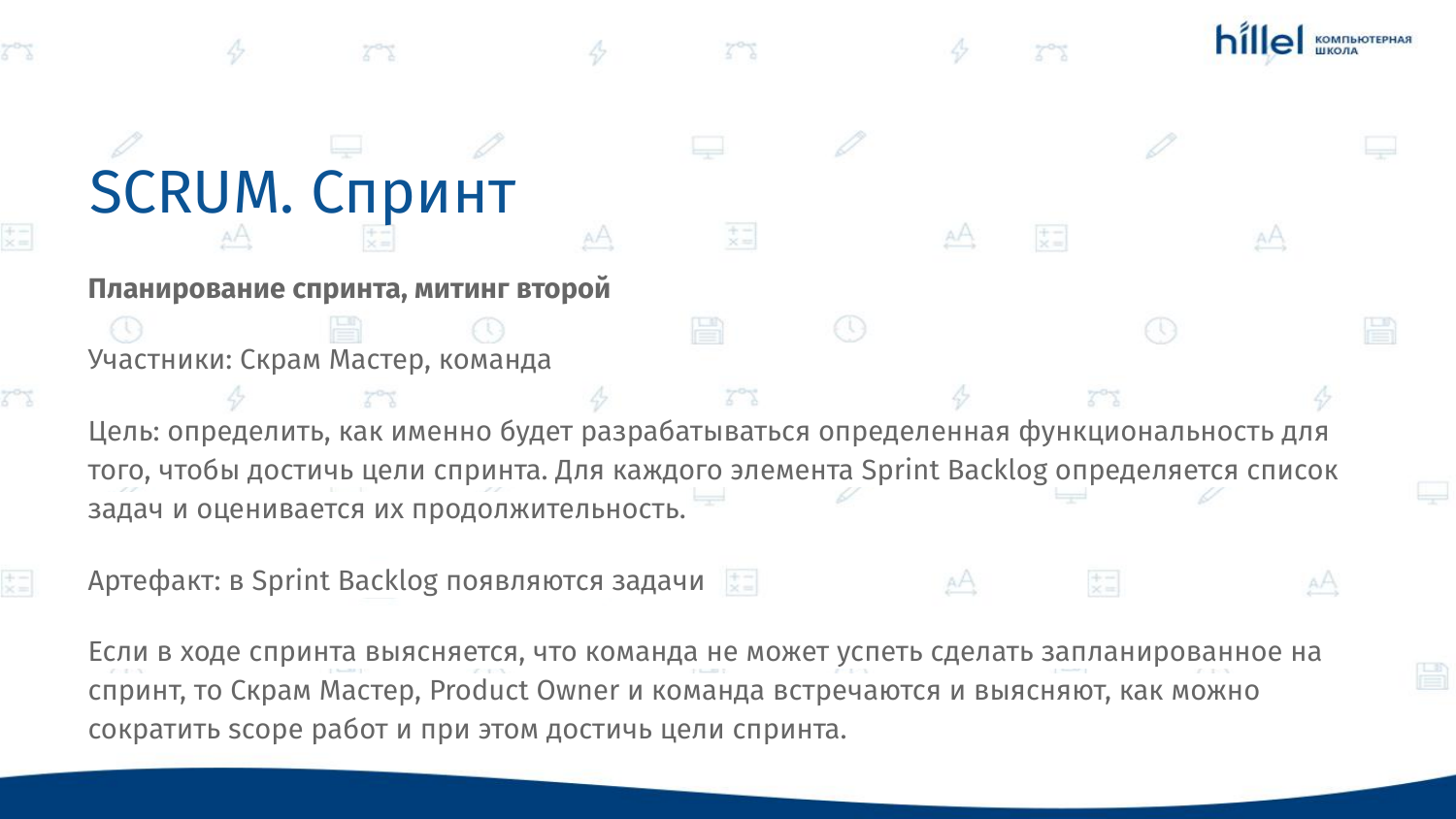

SCRUM. Спринт
Планирование спринта, митинг второй
Участники: Скрам Мастер, команда
Цель: определить, как именно будет разрабатываться определенная функциональность для того, чтобы достичь цели спринта. Для каждого элемента Sprint Backlog определяется список задач и оценивается их продолжительность.
Артефакт: в Sprint Backlog появляются задачи
Если в ходе спринта выясняется, что команда не может успеть сделать запланированное на спринт, то Скрам Мастер, Product Owner и команда встречаются и выясняют, как можно сократить scope работ и при этом достичь цели спринта.